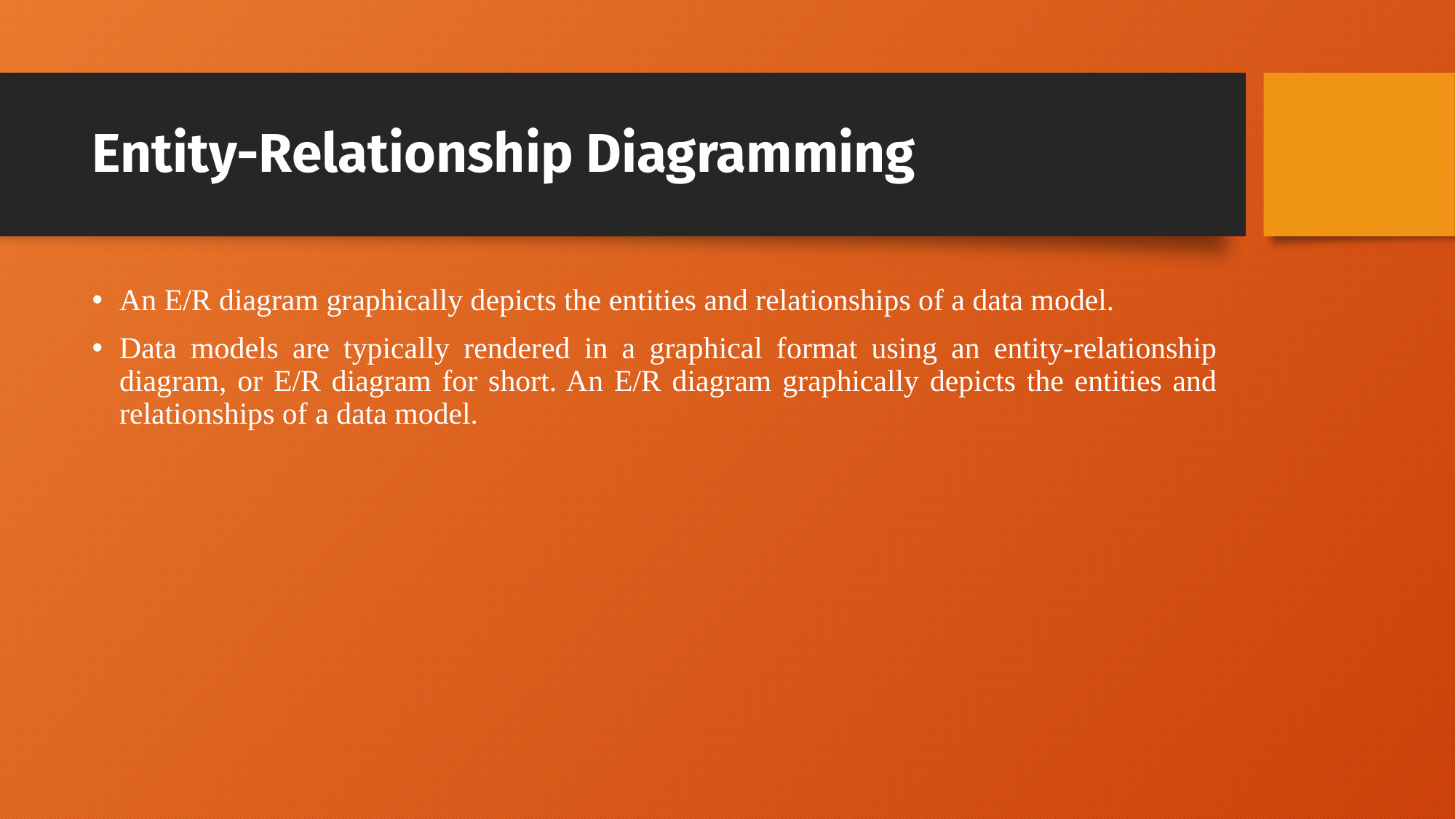

# Entity-Relationship Diagramming
An E/R diagram graphically depicts the entities and relationships of a data model.
Data models are typically rendered in a graphical format using an entity-relationship diagram, or E/R diagram for short. An E/R diagram graphically depicts the entities and relationships of a data model.